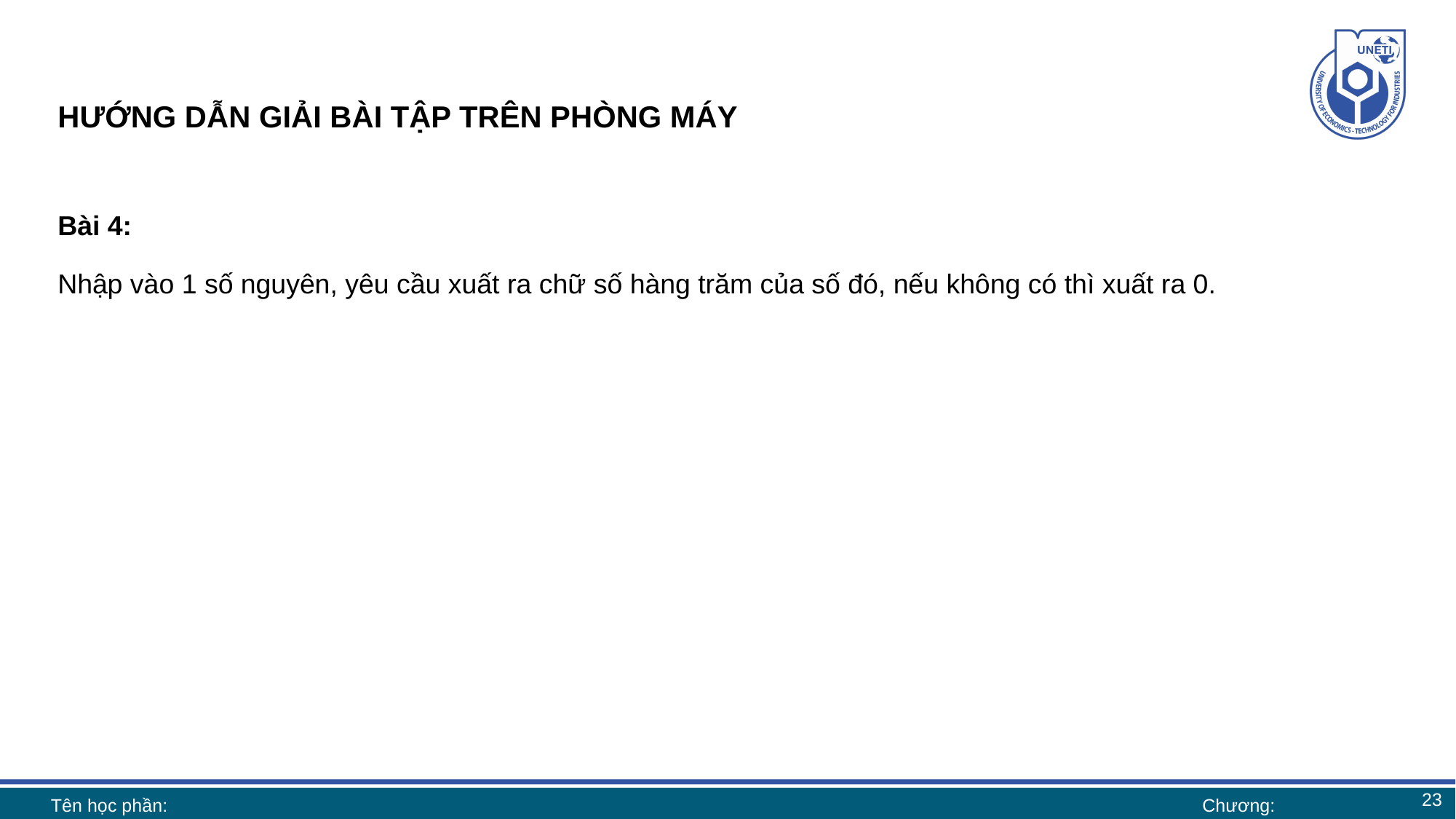

# HƯỚNG DẪN GIẢI BÀI TẬP TRÊN PHÒNG MÁY
Bài 4:
Nhập vào 1 số nguyên, yêu cầu xuất ra chữ số hàng trăm của số đó, nếu không có thì xuất ra 0.
23
Tên học phần:
Chương: